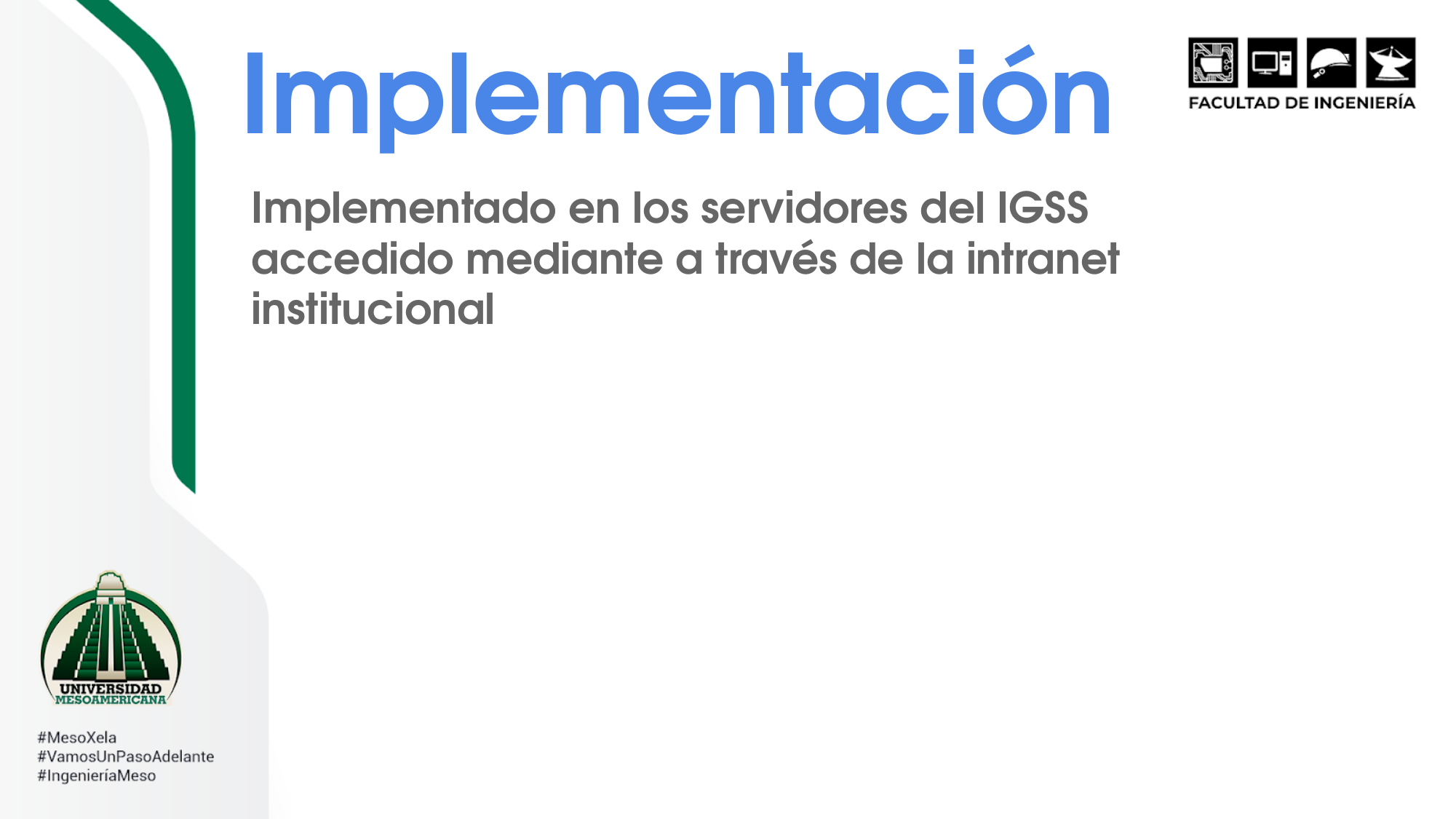

# Implementación
Implementado en los servidores del IGSS accedido mediante a través de la intranet institucional